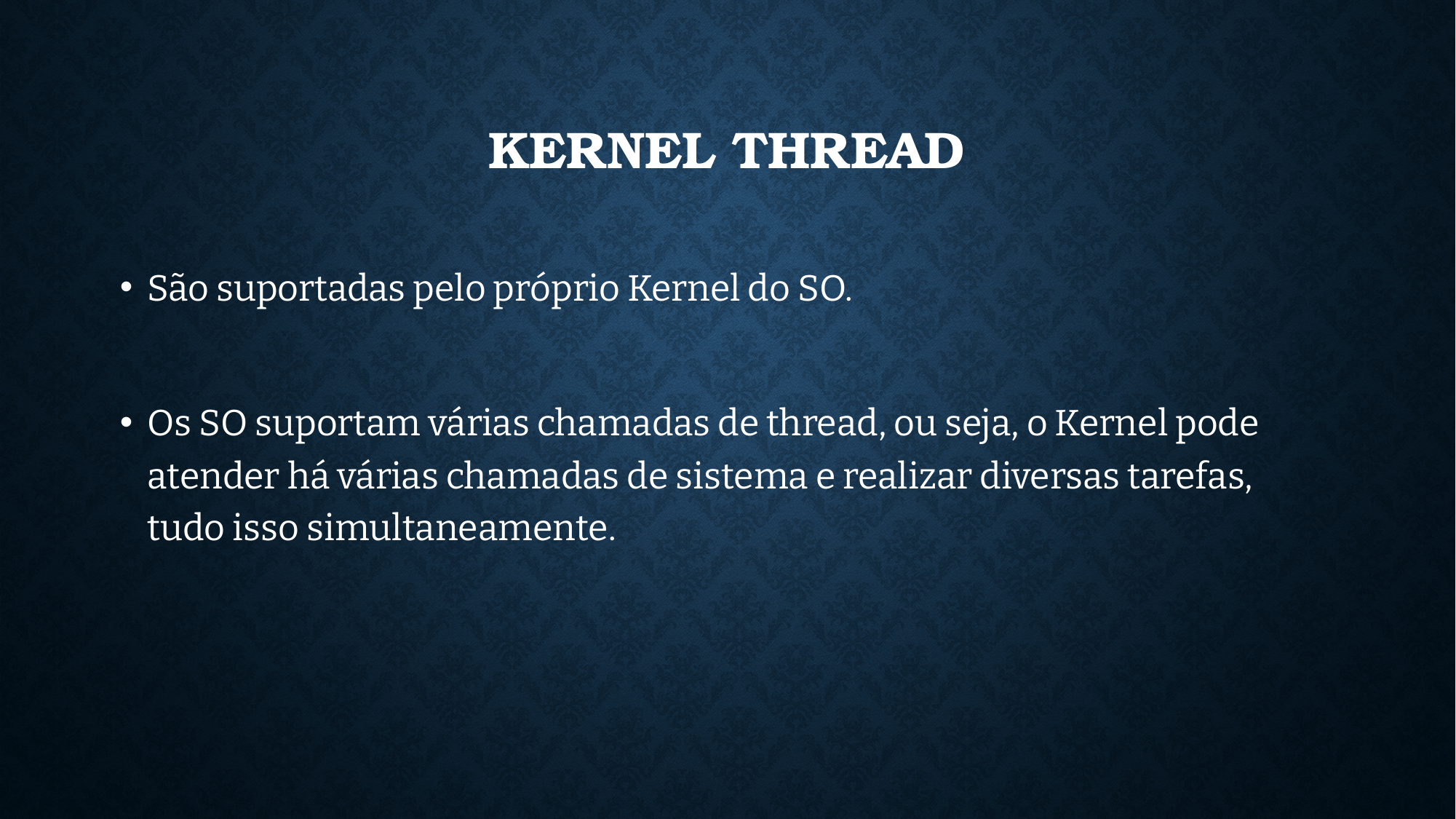

KERNEL THREAD
São suportadas pelo próprio Kernel do SO.

Os SO suportam várias chamadas de thread, ou seja, o Kernel pode atender há várias chamadas de sistema e realizar diversas tarefas, tudo isso simultaneamente.